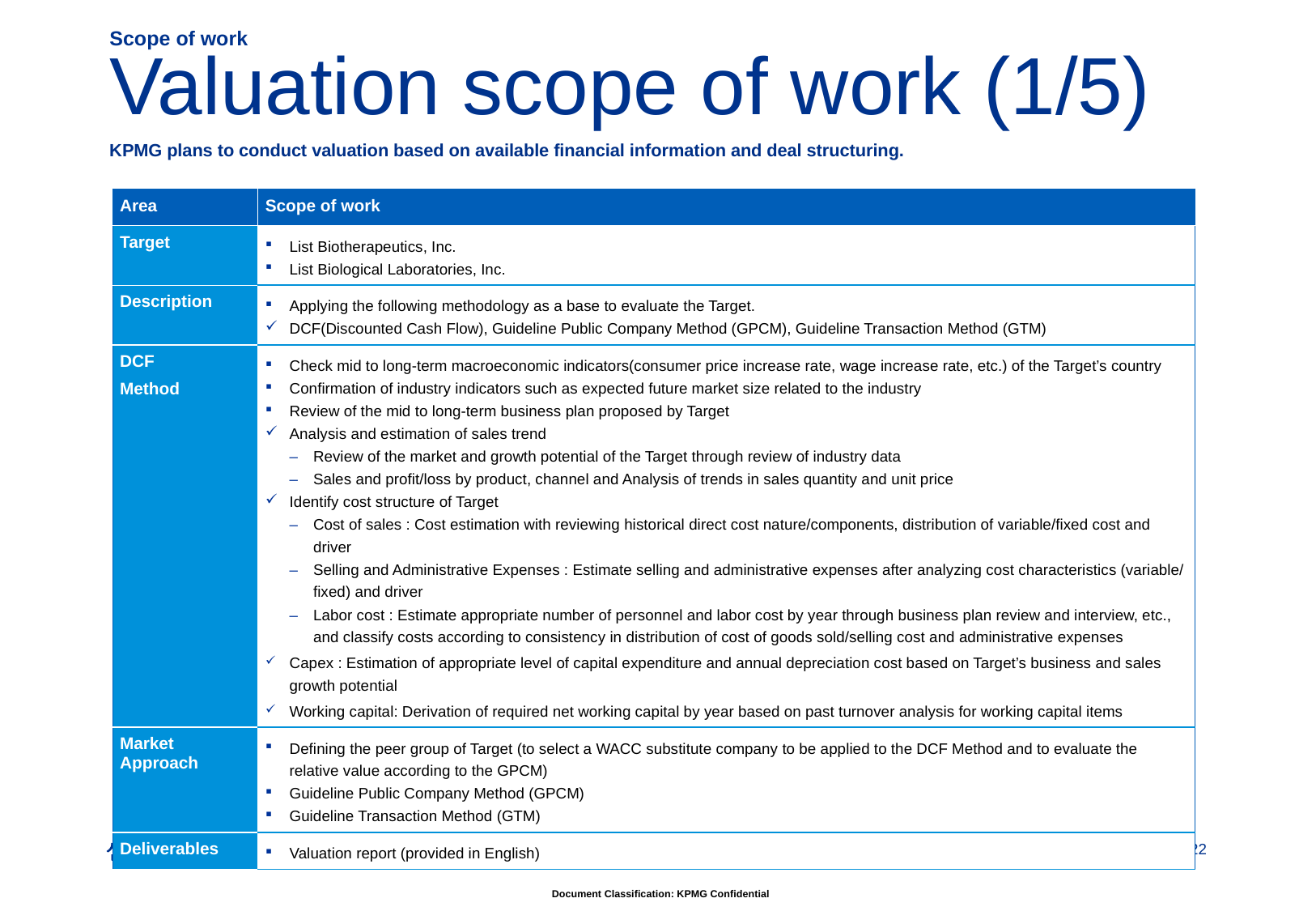

Scope of work
# Valuation scope of work (1/5)
KPMG plans to conduct valuation based on available financial information and deal structuring.
| Area | Scope of work |
| --- | --- |
| Target | List Biotherapeutics, Inc. List Biological Laboratories, Inc. |
| Description | Applying the following methodology as a base to evaluate the Target. DCF(Discounted Cash Flow), Guideline Public Company Method (GPCM), Guideline Transaction Method (GTM) |
| DCF Method | Check mid to long-term macroeconomic indicators(consumer price increase rate, wage increase rate, etc.) of the Target’s country Confirmation of industry indicators such as expected future market size related to the industry Review of the mid to long-term business plan proposed by Target Analysis and estimation of sales trend Review of the market and growth potential of the Target through review of industry data Sales and profit/loss by product, channel and Analysis of trends in sales quantity and unit price Identify cost structure of Target Cost of sales : Cost estimation with reviewing historical direct cost nature/components, distribution of variable/fixed cost and driver Selling and Administrative Expenses : Estimate selling and administrative expenses after analyzing cost characteristics (variable/fixed) and driver Labor cost : Estimate appropriate number of personnel and labor cost by year through business plan review and interview, etc., and classify costs according to consistency in distribution of cost of goods sold/selling cost and administrative expenses Capex : Estimation of appropriate level of capital expenditure and annual depreciation cost based on Target’s business and sales growth potential Working capital: Derivation of required net working capital by year based on past turnover analysis for working capital items |
| Market Approach | Defining the peer group of Target (to select a WACC substitute company to be applied to the DCF Method and to evaluate the relative value according to the GPCM) Guideline Public Company Method (GPCM) Guideline Transaction Method (GTM) |
| Deliverables | Valuation report (provided in English) |